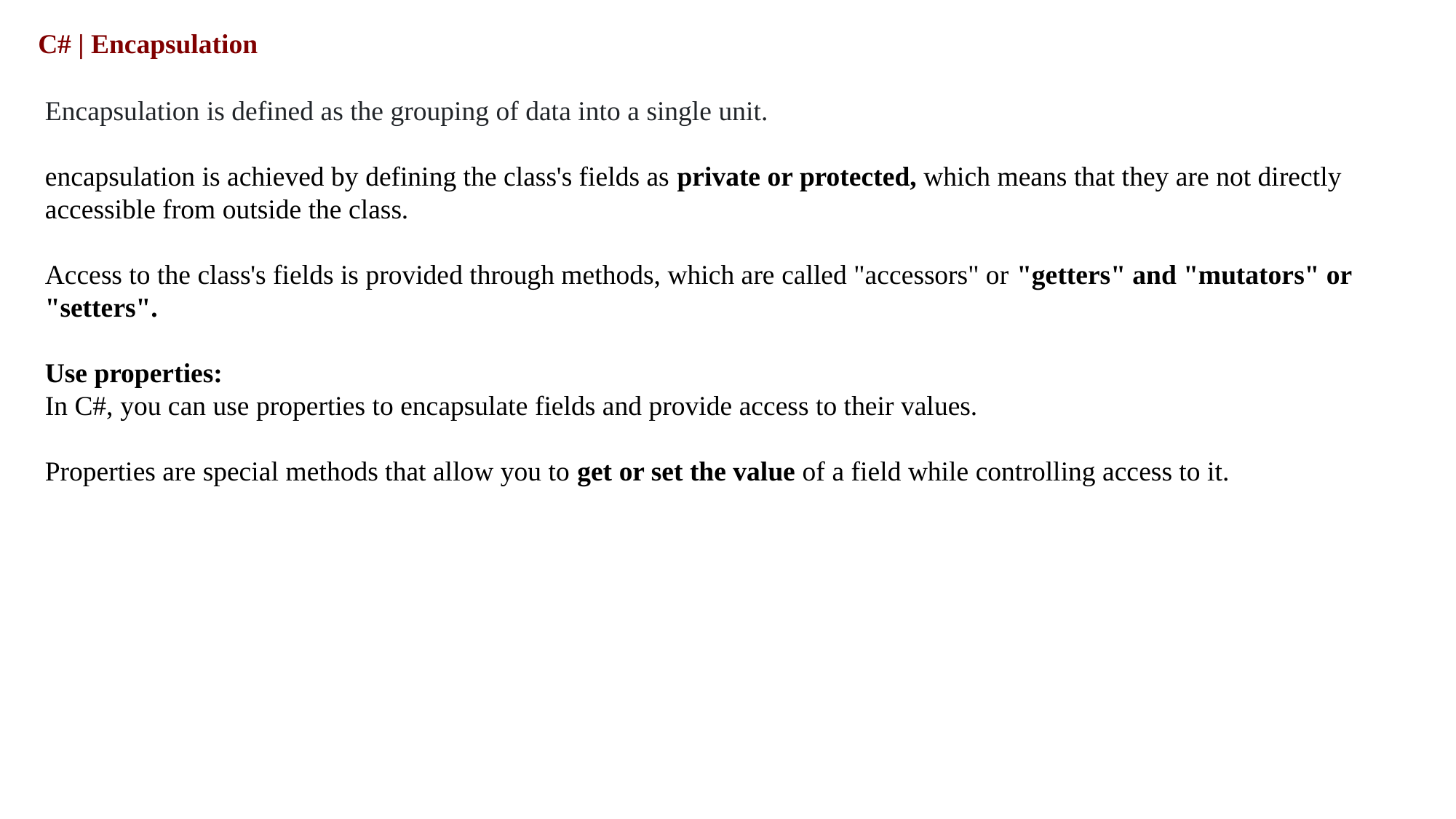

C# | Encapsulation
Encapsulation is defined as the grouping of data into a single unit.

encapsulation is achieved by defining the class's fields as private or protected, which means that they are not directly accessible from outside the class.

Access to the class's fields is provided through methods, which are called "accessors" or "getters" and "mutators" or "setters".

Use properties:
In C#, you can use properties to encapsulate fields and provide access to their values.

Properties are special methods that allow you to get or set the value of a field while controlling access to it.